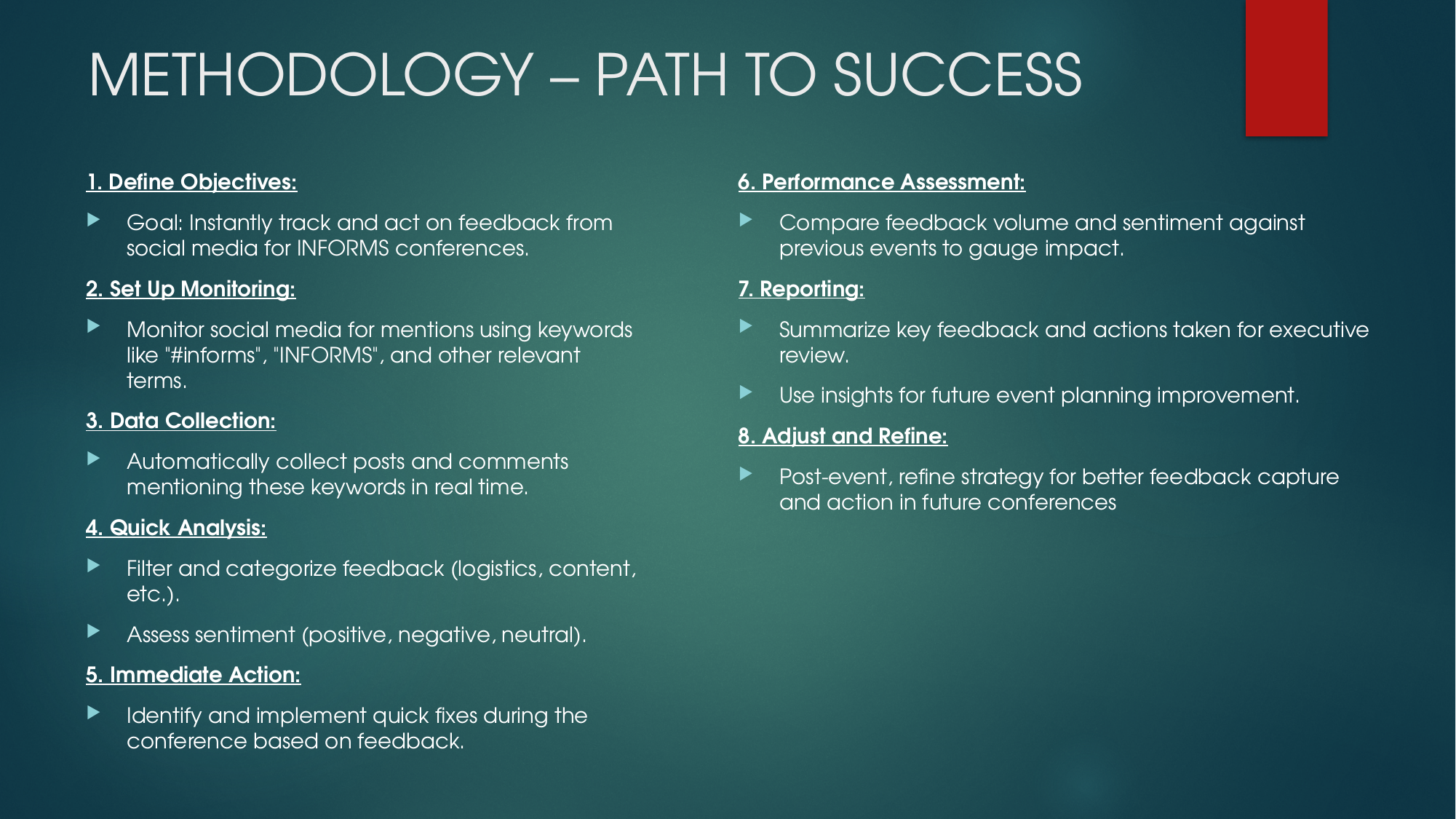

# METHODOLOGY – PATH TO SUCCESS
1. Define Objectives:
Goal: Instantly track and act on feedback from social media for INFORMS conferences.
2. Set Up Monitoring:
Monitor social media for mentions using keywords like "#informs", "INFORMS", and other relevant terms.
3. Data Collection:
Automatically collect posts and comments mentioning these keywords in real time.
4. Quick Analysis:
Filter and categorize feedback (logistics, content, etc.).
Assess sentiment (positive, negative, neutral).
5. Immediate Action:
Identify and implement quick fixes during the conference based on feedback.

6. Performance Assessment:
Compare feedback volume and sentiment against previous events to gauge impact.
7. Reporting:
Summarize key feedback and actions taken for executive review.
Use insights for future event planning improvement.
8. Adjust and Refine:
Post-event, refine strategy for better feedback capture and action in future conferences